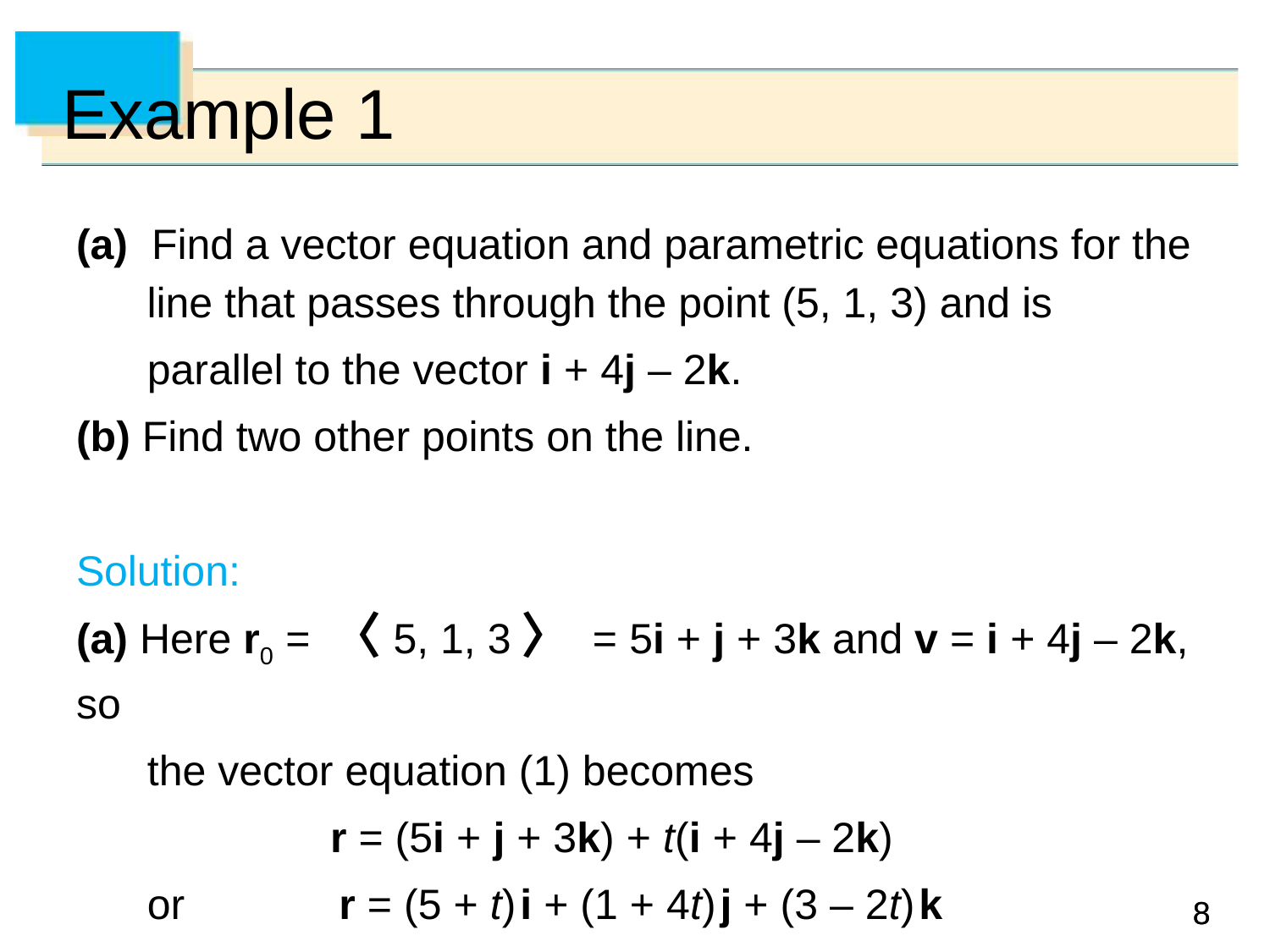

# Example 1
(a)  Find a vector equation and parametric equations for the
      line that passes through the point (5, 1, 3) and is
      parallel to the vector i + 4j – 2k.
(b) Find two other points on the line.

Solution:
(a) Here r0 = 〈5, 1, 3〉 = 5i + j + 3k and v = i + 4j – 2k, so
      the vector equation (1) becomes
         		r = (5i + j + 3k) + t(i + 4j – 2k)
      or             r = (5 + t) i + (1 + 4t) j + (3 – 2t) k